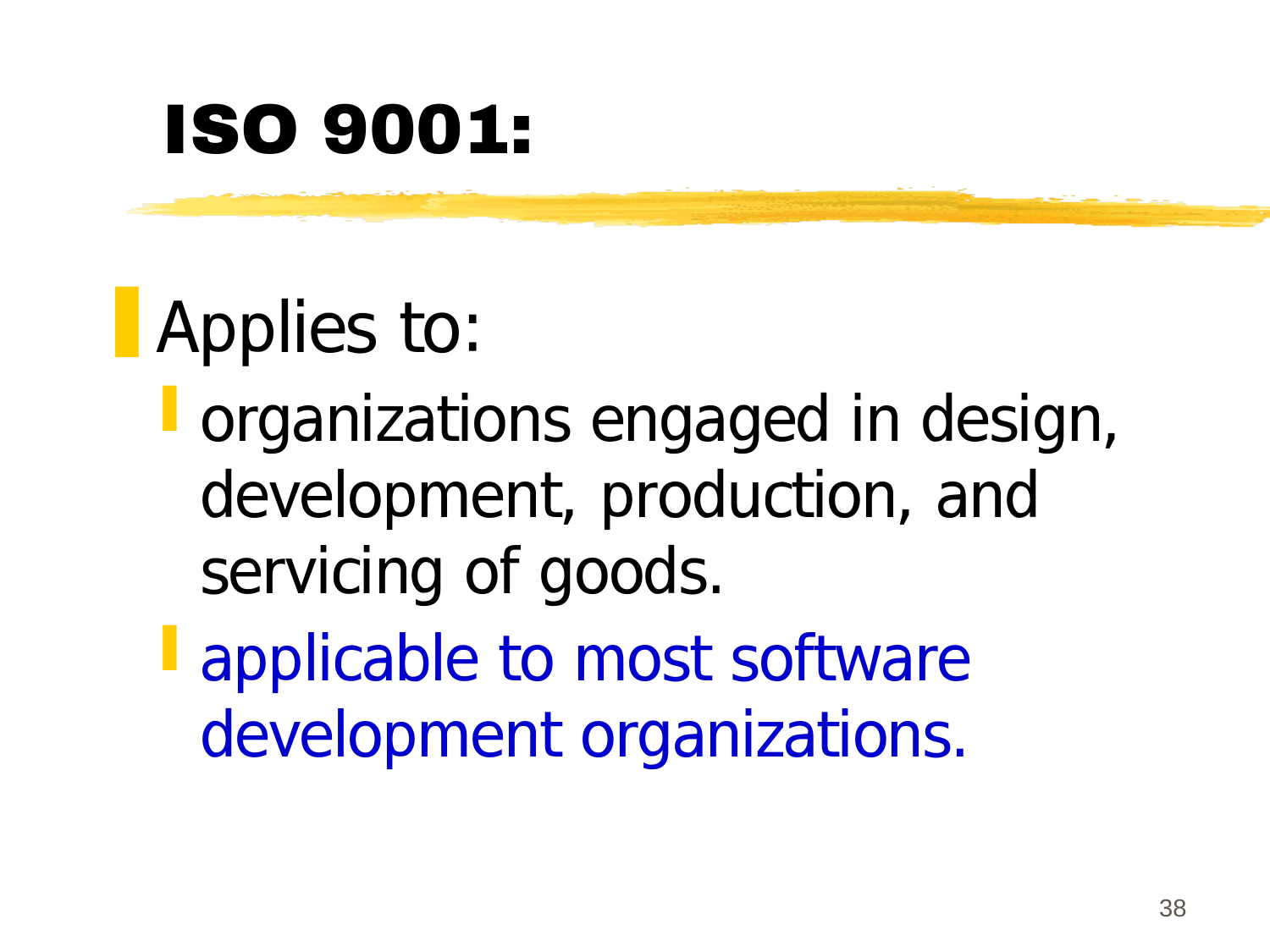

# ISO 9001:
Applies to:
organizations engaged in design, development, production, and servicing of goods.
applicable to most software development organizations.
38